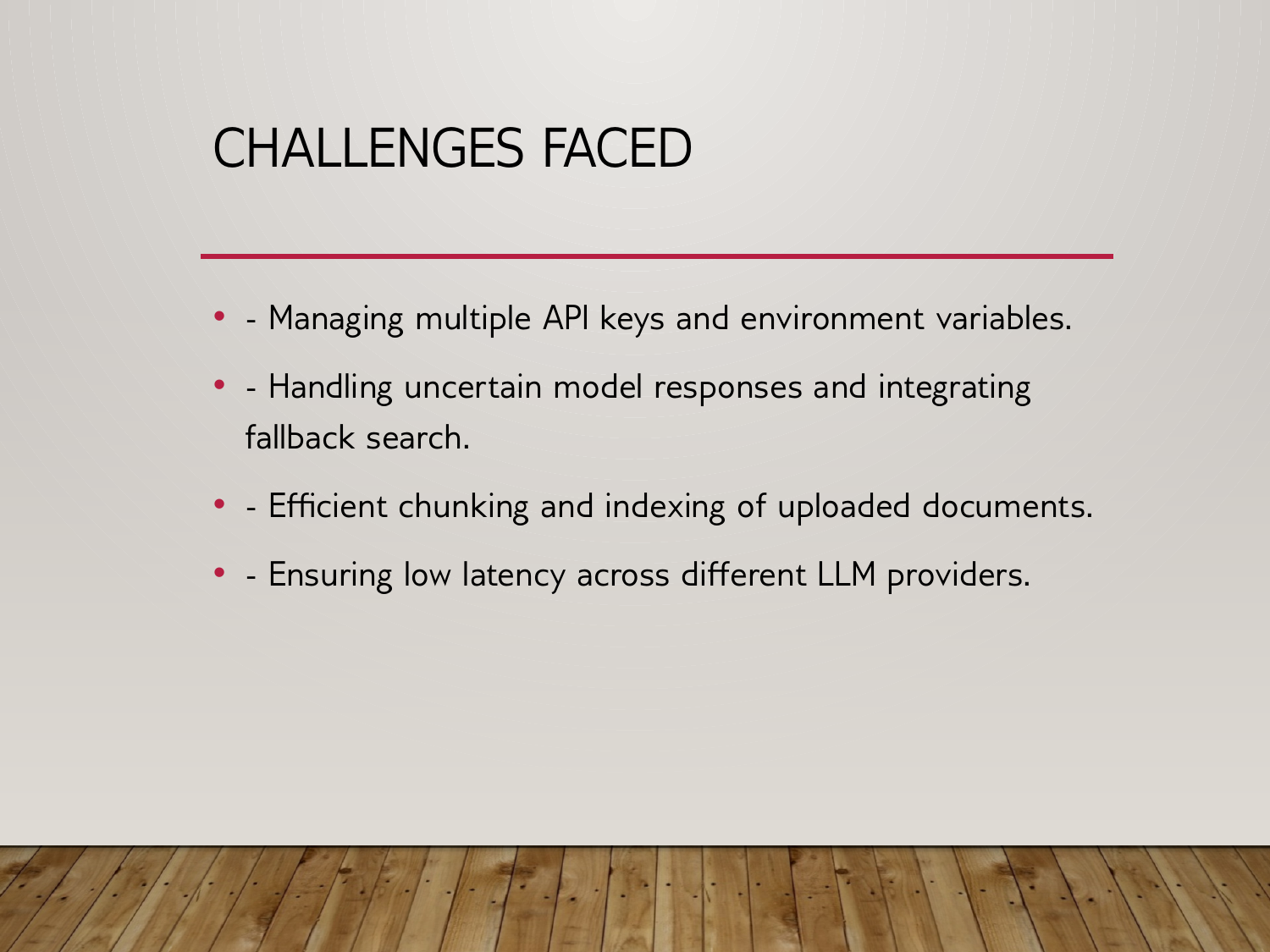

# Challenges Faced
- Managing multiple API keys and environment variables.
- Handling uncertain model responses and integrating fallback search.
- Efficient chunking and indexing of uploaded documents.
- Ensuring low latency across different LLM providers.